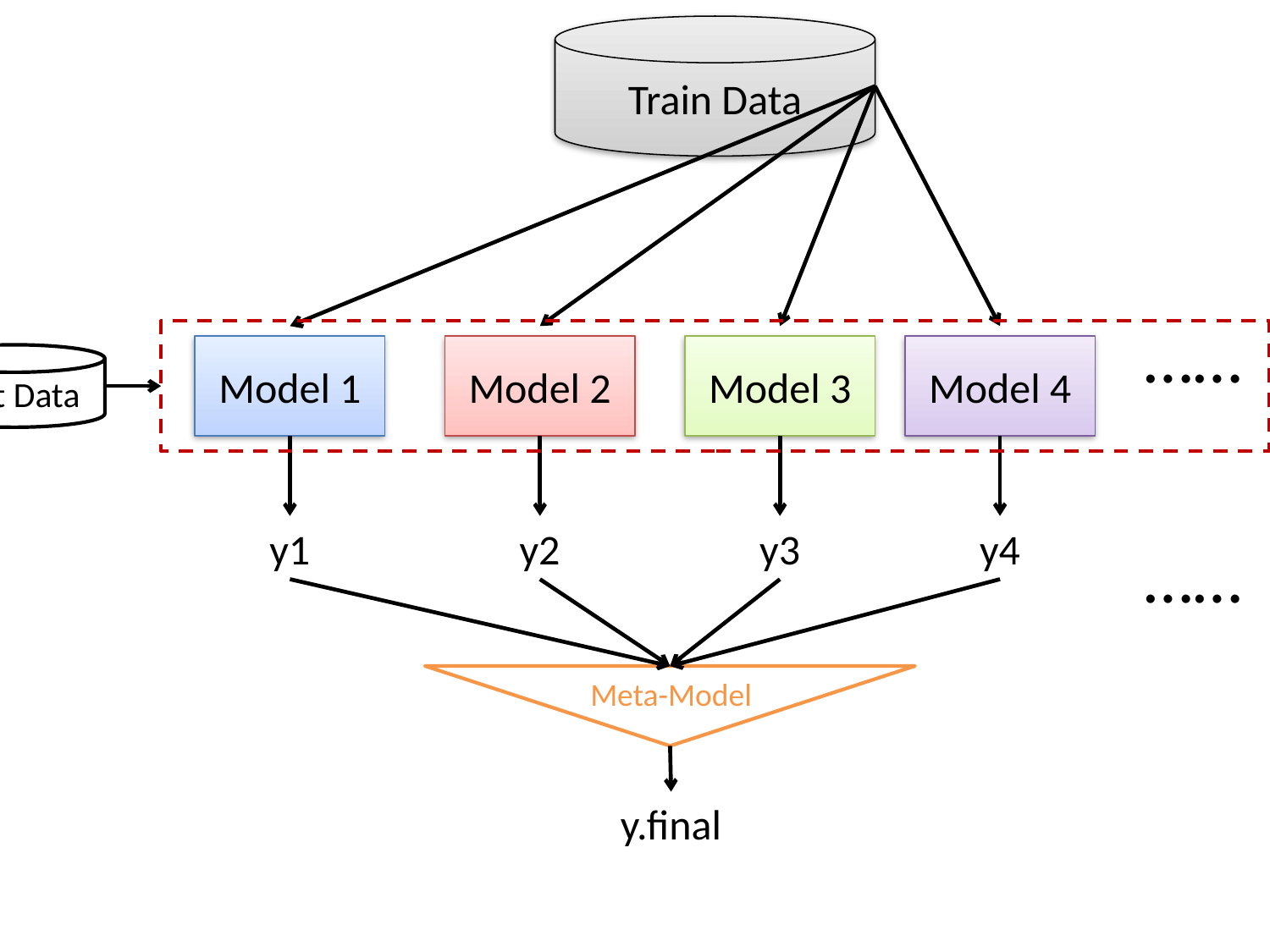

Train Data
……

Model 1
Model 2
Model 3
Model 4
Test Data
y1
y2
y3
y4
……

Meta-Model
y.final